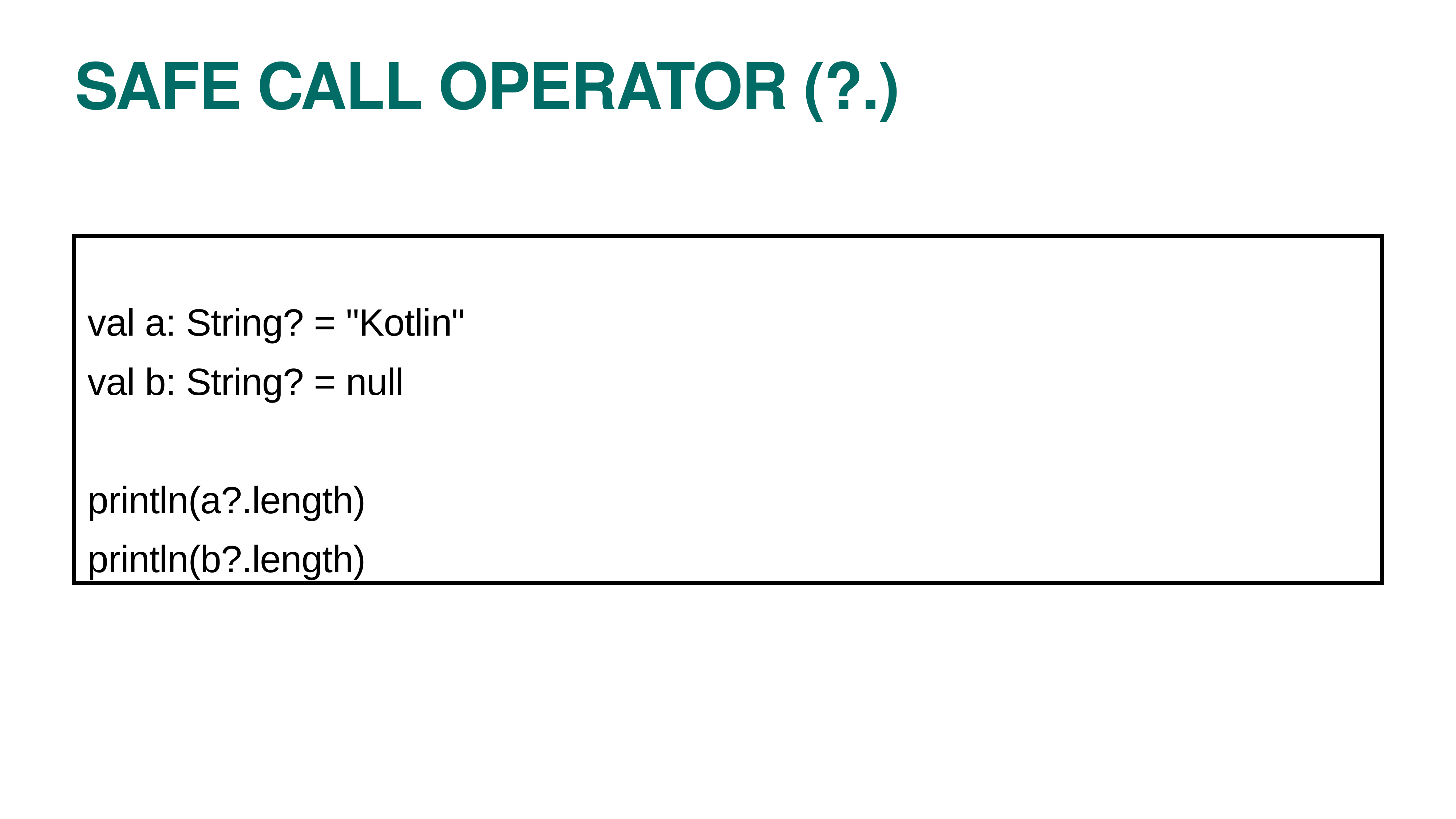

# SAFE CALL OPERATOR (?.)

 val a: String? = "Kotlin"
 val b: String? = null

 println(a?.length)
 println(b?.length)